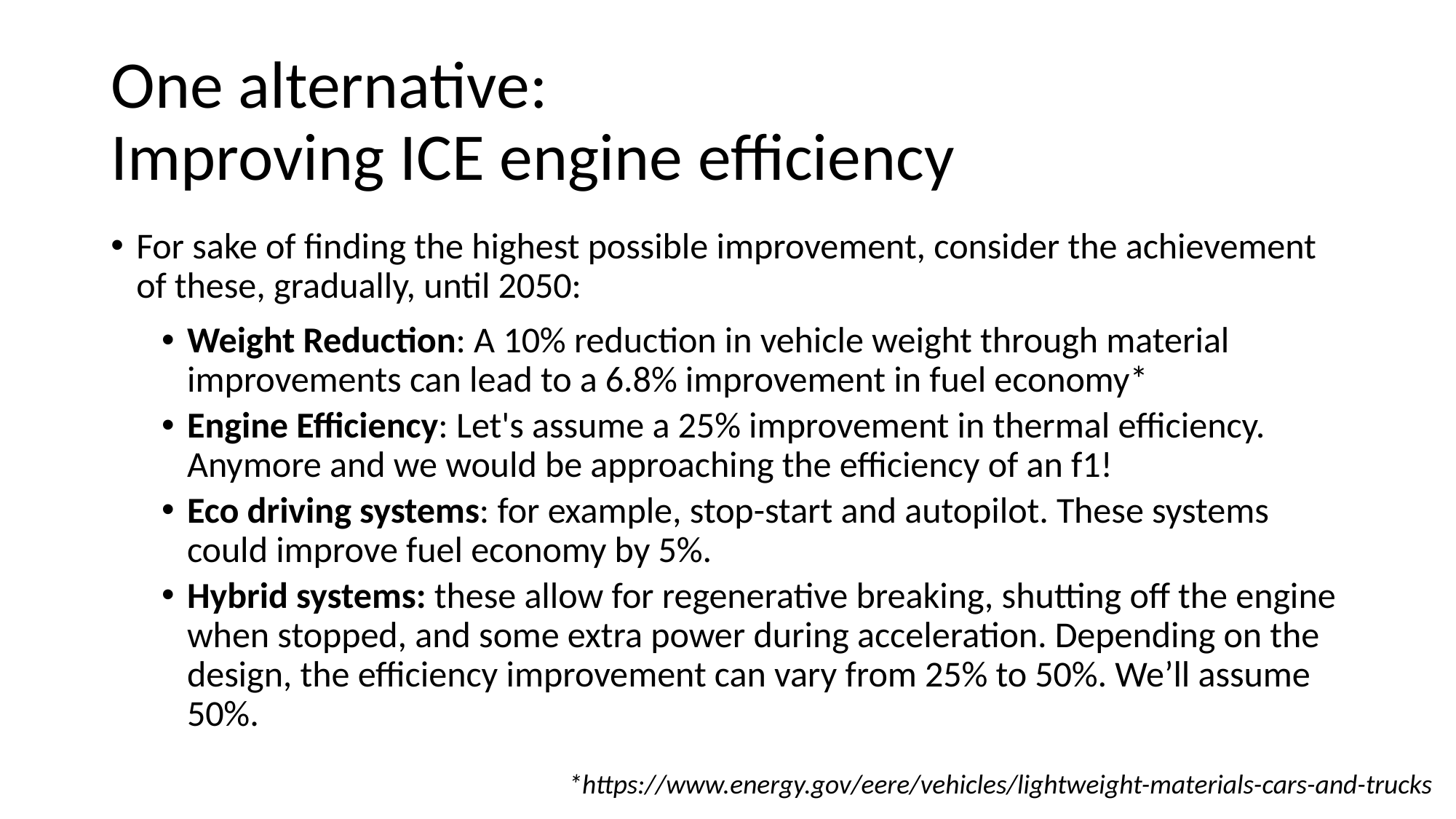

# One alternative: Improving ICE engine efficiency
For sake of finding the highest possible improvement, consider the achievement of these, gradually, until 2050:
Weight Reduction: A 10% reduction in vehicle weight through material improvements can lead to a 6.8% improvement in fuel economy*
Engine Efficiency: Let's assume a 25% improvement in thermal efficiency. Anymore and we would be approaching the efficiency of an f1!
Eco driving systems: for example, stop-start and autopilot. These systems could improve fuel economy by 5%.
Hybrid systems: these allow for regenerative breaking, shutting off the engine when stopped, and some extra power during acceleration. Depending on the design, the efficiency improvement can vary from 25% to 50%. We’ll assume 50%.
*https://www.energy.gov/eere/vehicles/lightweight-materials-cars-and-trucks